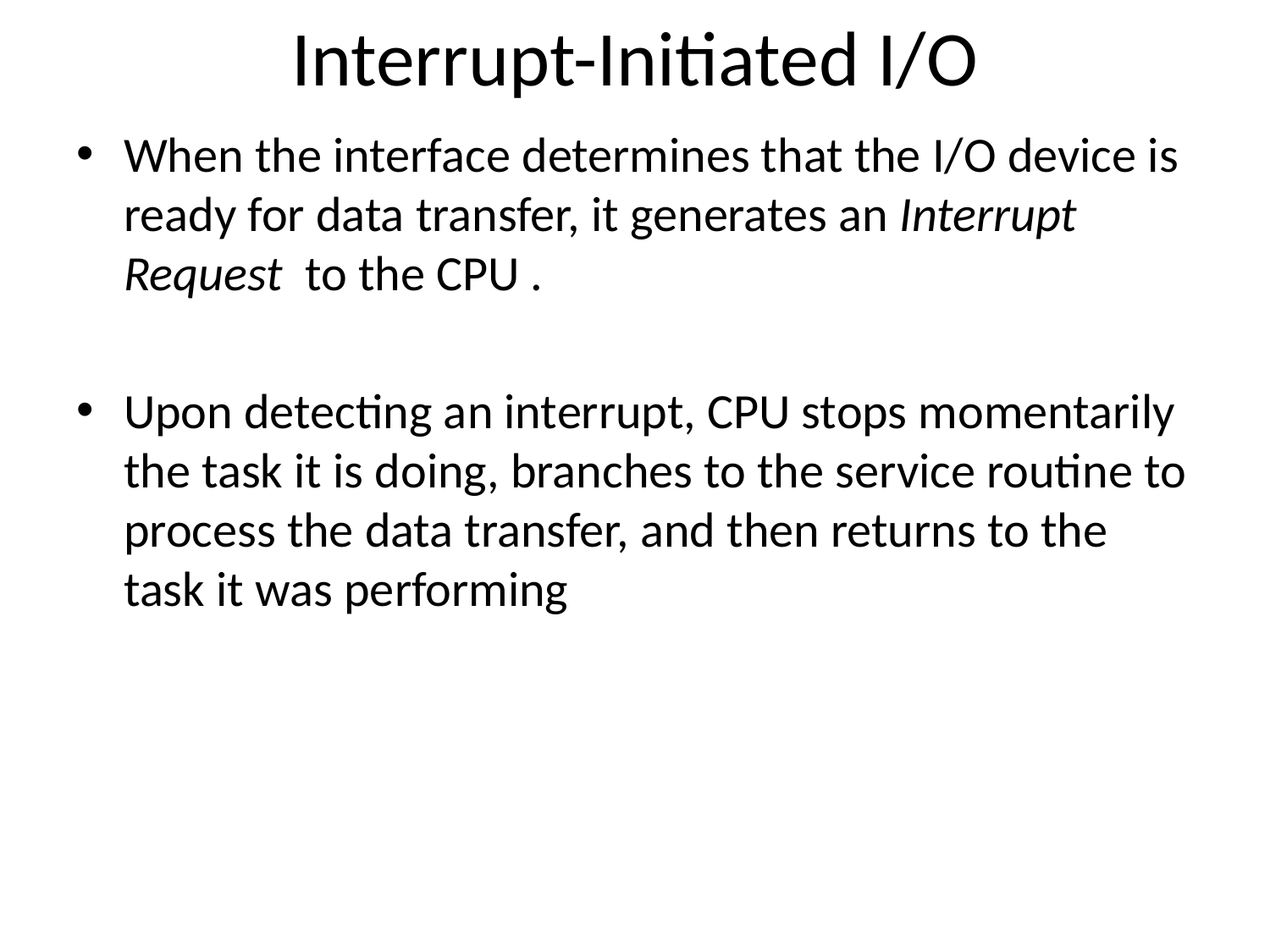

# Interrupt-Initiated I/O
When the interface determines that the I/O device is ready for data transfer, it generates an Interrupt Request  to the CPU .

Upon detecting an interrupt, CPU stops momentarily the task it is doing, branches to the service routine to process the data transfer, and then returns to the task it was performing